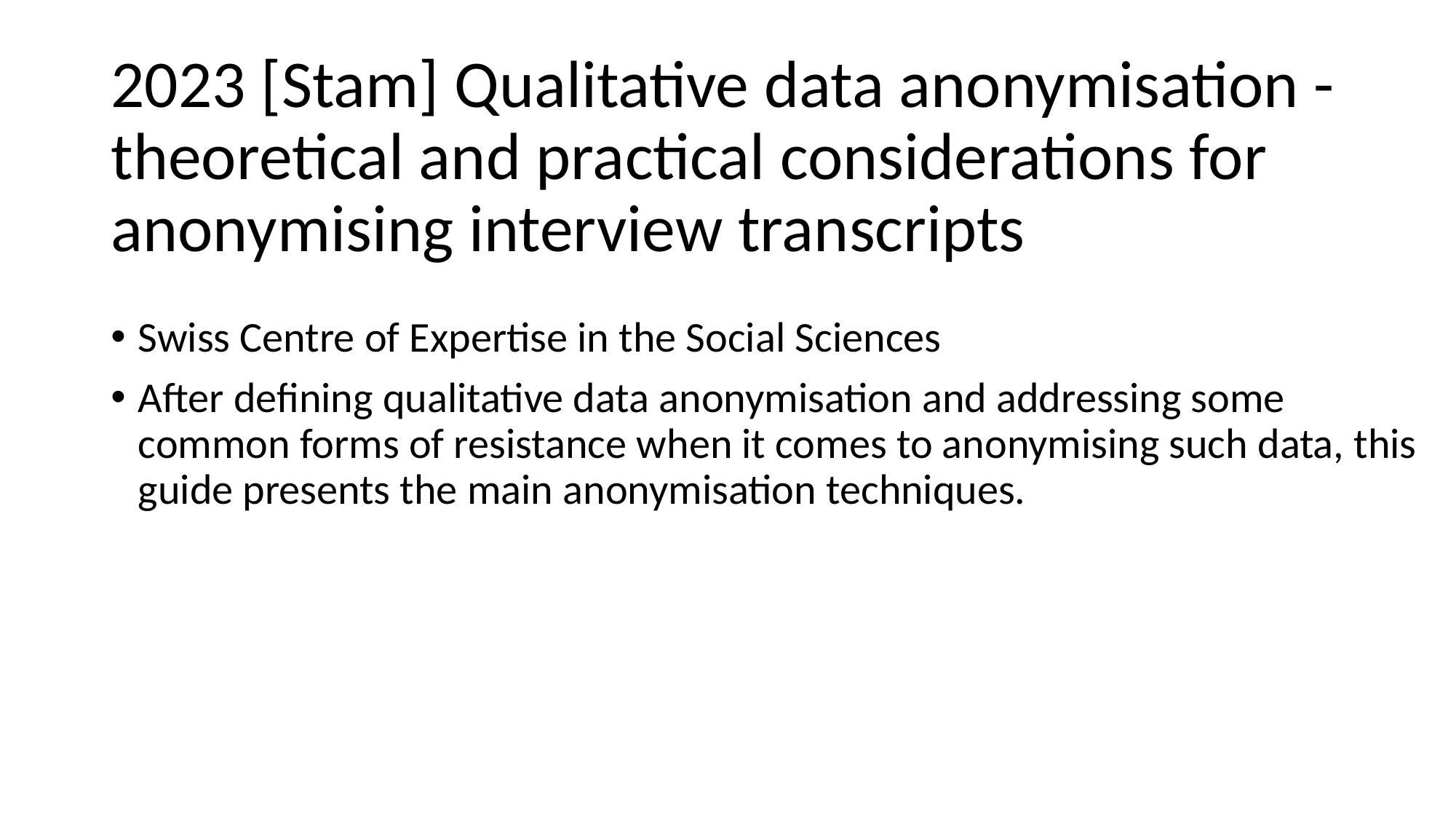

# 2023 [Stam] Qualitative data anonymisation - theoretical and practical considerations for anonymising interview transcripts
Swiss Centre of Expertise in the Social Sciences
After defining qualitative data anonymisation and addressing some common forms of resistance when it comes to anonymising such data, this guide presents the main anonymisation techniques.